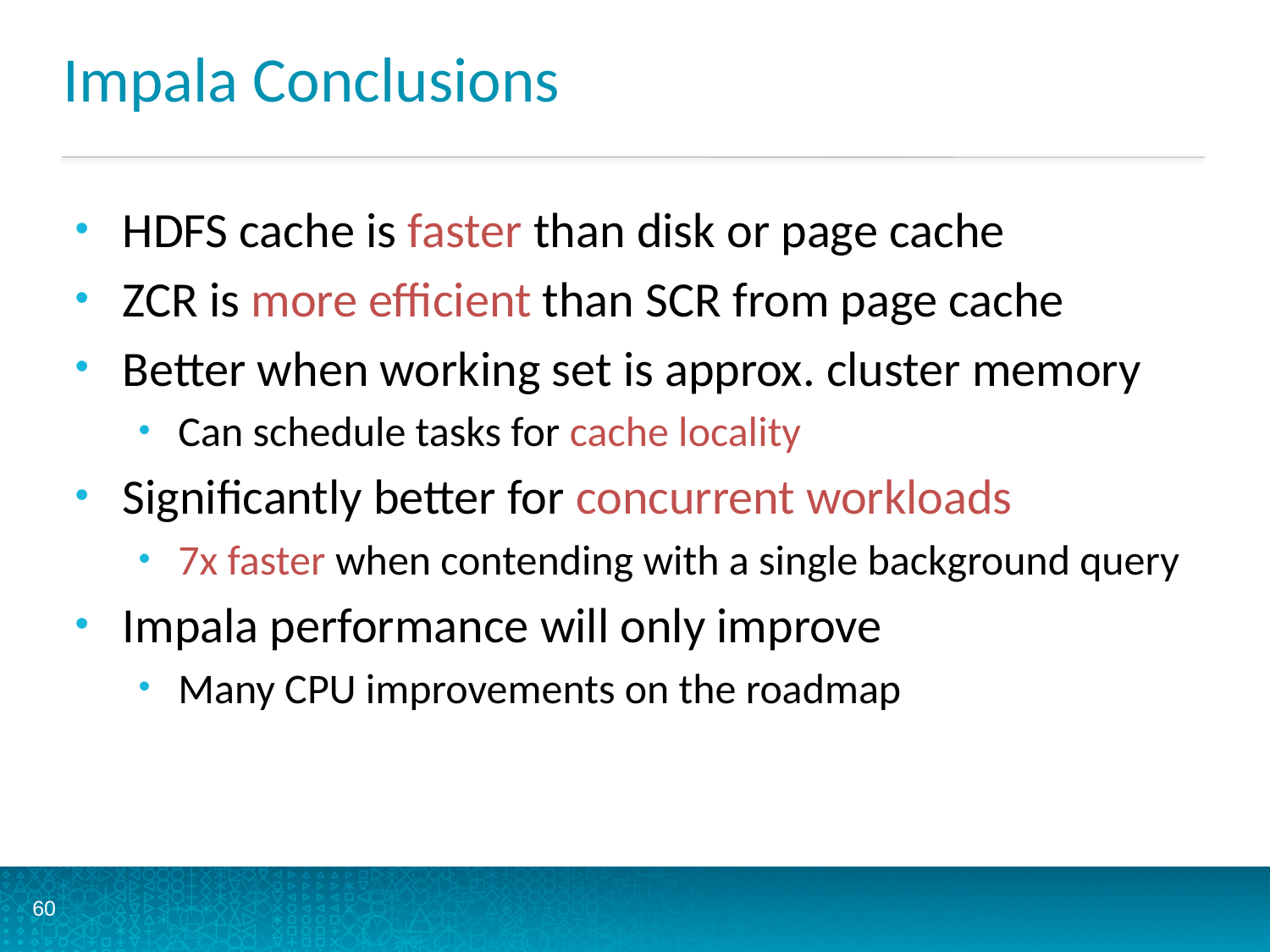

# Impala Conclusions
HDFS cache is faster than disk or page cache
ZCR is more efficient than SCR from page cache
Better when working set is approx. cluster memory
Can schedule tasks for cache locality
Significantly better for concurrent workloads
7x faster when contending with a single background query
Impala performance will only improve
Many CPU improvements on the roadmap

60